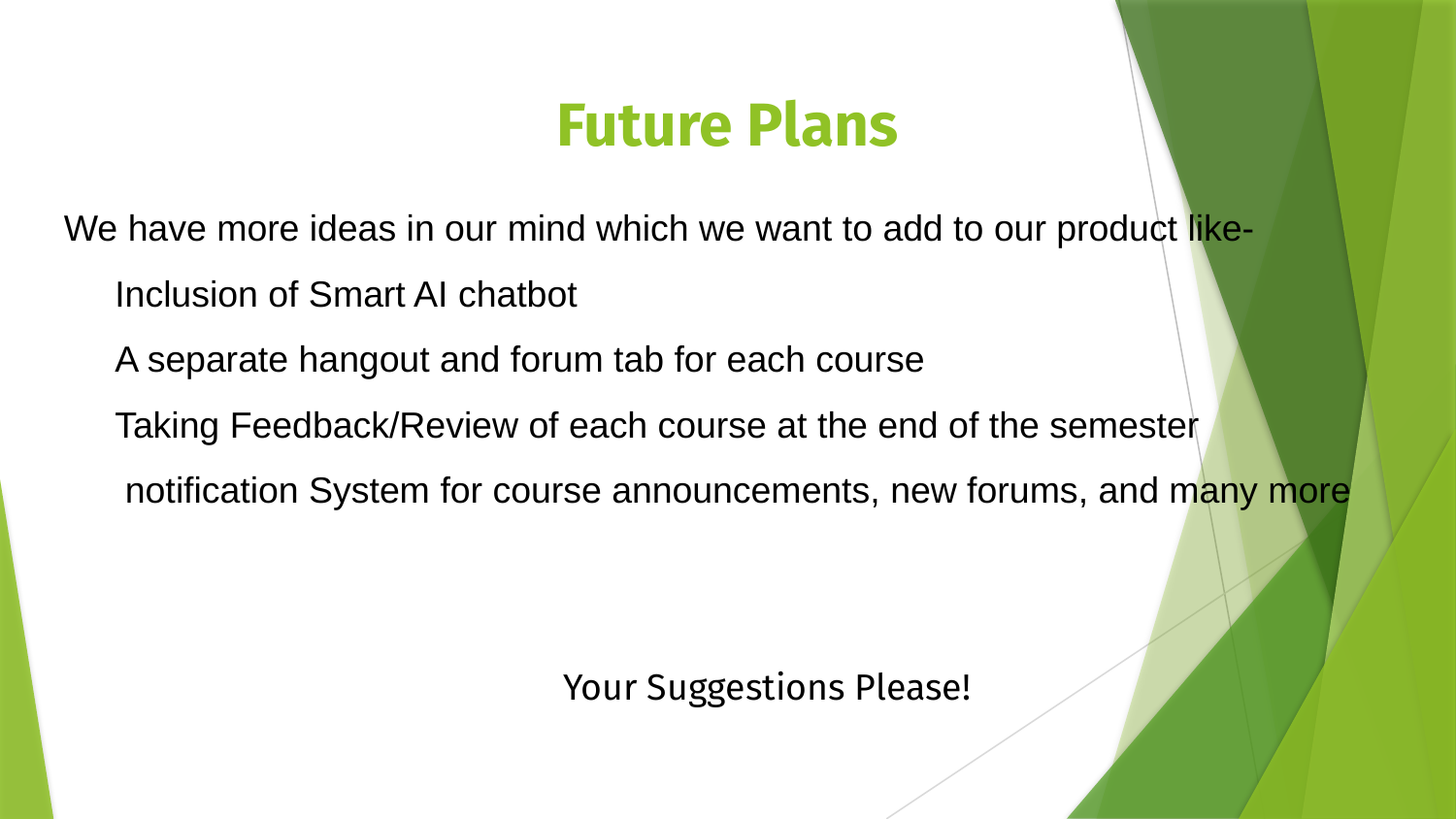

# Future Plans
We have more ideas in our mind which we want to add to our product like-
     Inclusion of Smart AI chatbot
     A separate hangout and forum tab for each course
     Taking Feedback/Review of each course at the end of the semester
      notification System for course announcements, new forums, and many more

    Your Suggestions Please!